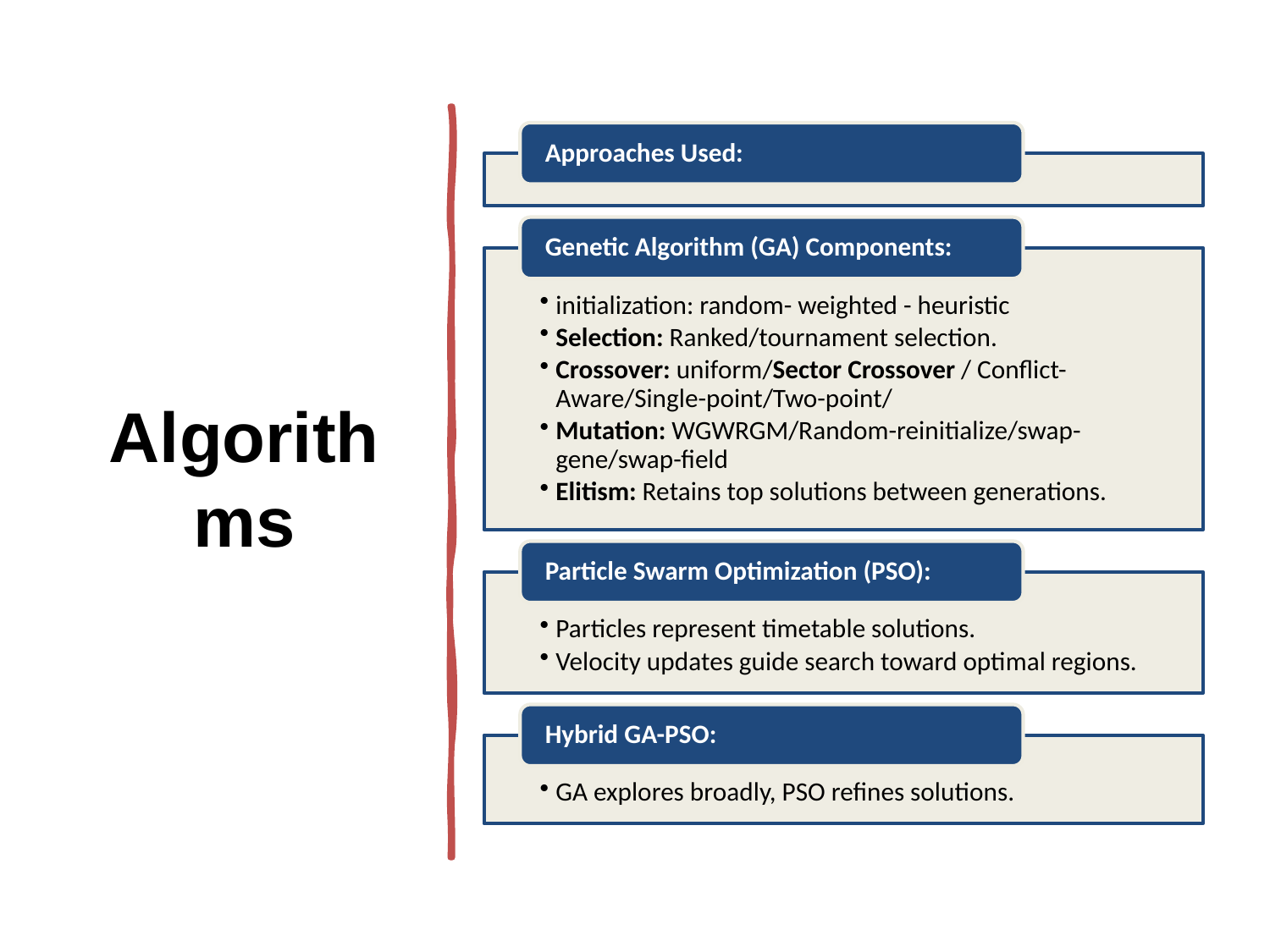

Approaches Used:
initialization: random- weighted - heuristic
Selection: Ranked/tournament selection.
Crossover: uniform/Sector Crossover / Conflict-Aware/Single-point/Two-point/
Mutation: WGWRGM/Random-reinitialize/swap-gene/swap-field
Elitism: Retains top solutions between generations.
Genetic Algorithm (GA) Components:
Particles represent timetable solutions.
Velocity updates guide search toward optimal regions.
Particle Swarm Optimization (PSO):
GA explores broadly, PSO refines solutions.
Hybrid GA-PSO:
# Algorithms